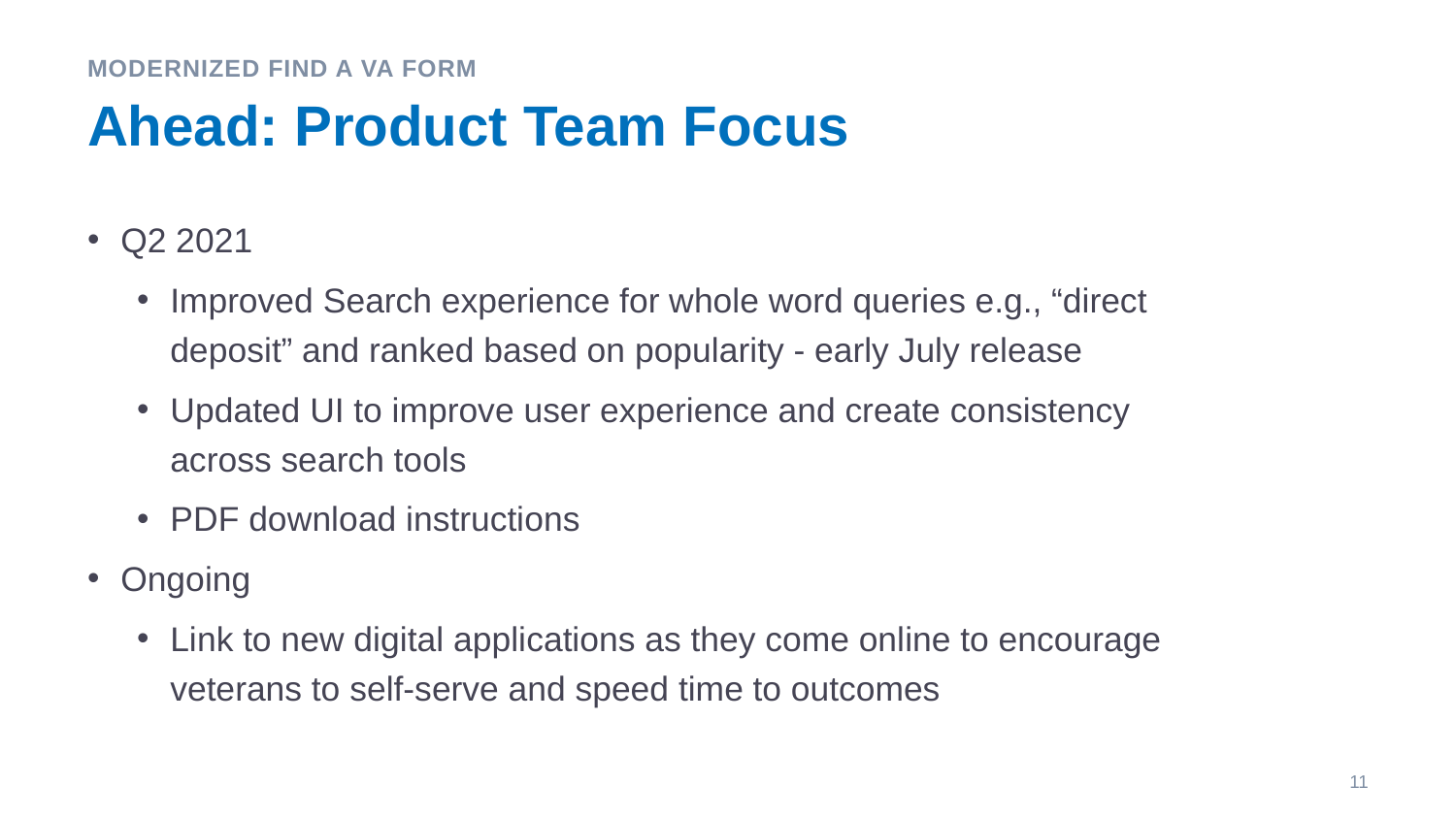

MODERNIZED Find a vA Form

# Ahead: Product Team Focus
Q2 2021
Improved Search experience for whole word queries e.g., “direct deposit” and ranked based on popularity - early July release
Updated UI to improve user experience and create consistency across search tools
PDF download instructions
Ongoing
Link to new digital applications as they come online to encourage veterans to self-serve and speed time to outcomes

11